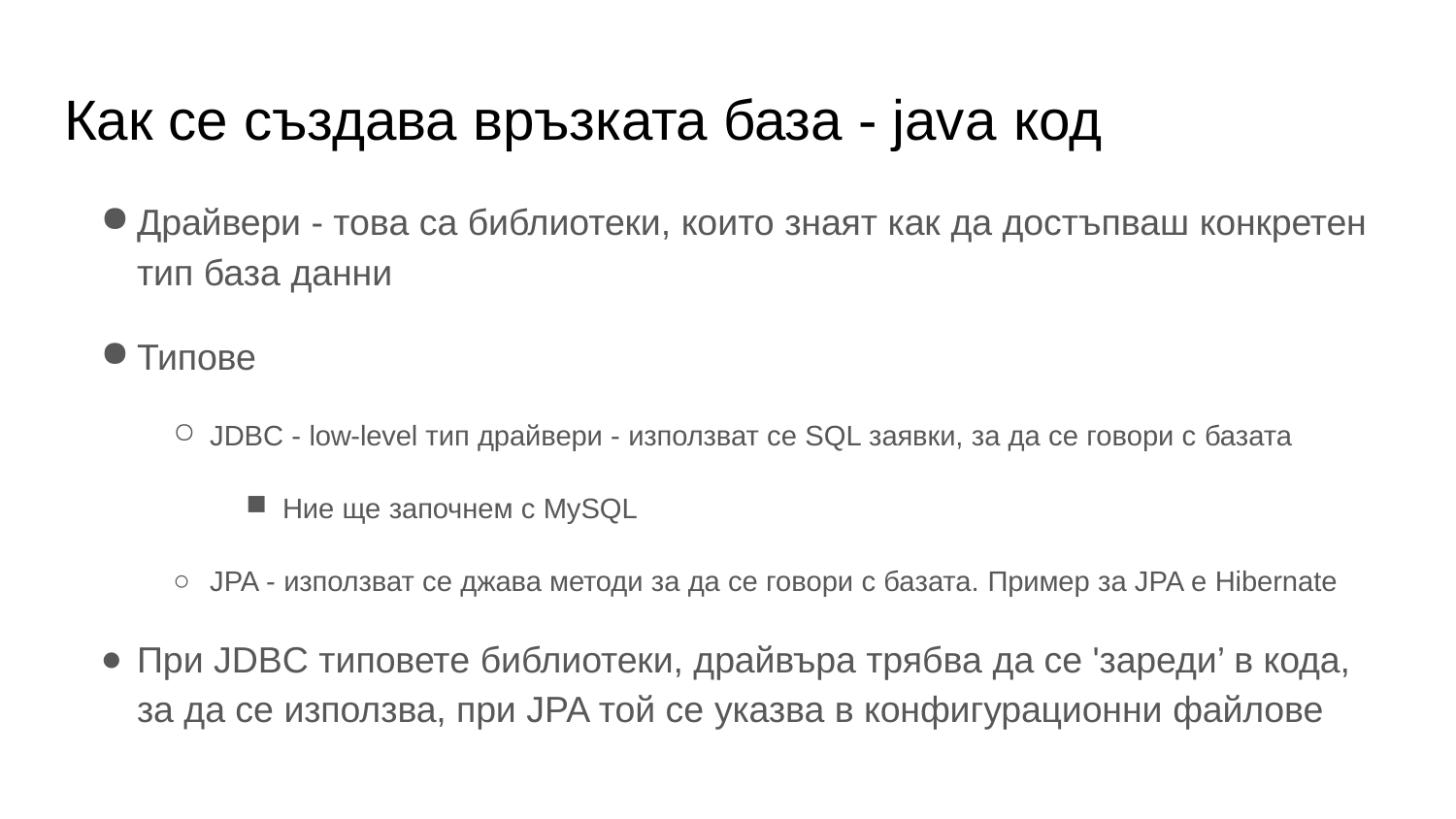

# Как се създава връзката база - java код
Драйвери - това са библиотеки, които знаят как да достъпваш конкретен
тип база данни

Типове

JDBC - low-level тип драйвери - използват се SQL заявки, за да се говори с базата

Ние ще започнем с MySQL

JPA - използват се джава методи за да се говори с базата. Пример за JPA e Hibernate

При JDBC типовете библиотеки, драйвъра трябва да се 'зареди’ в кода,  за да се използва, при JPA той се указва в конфигурационни файлове